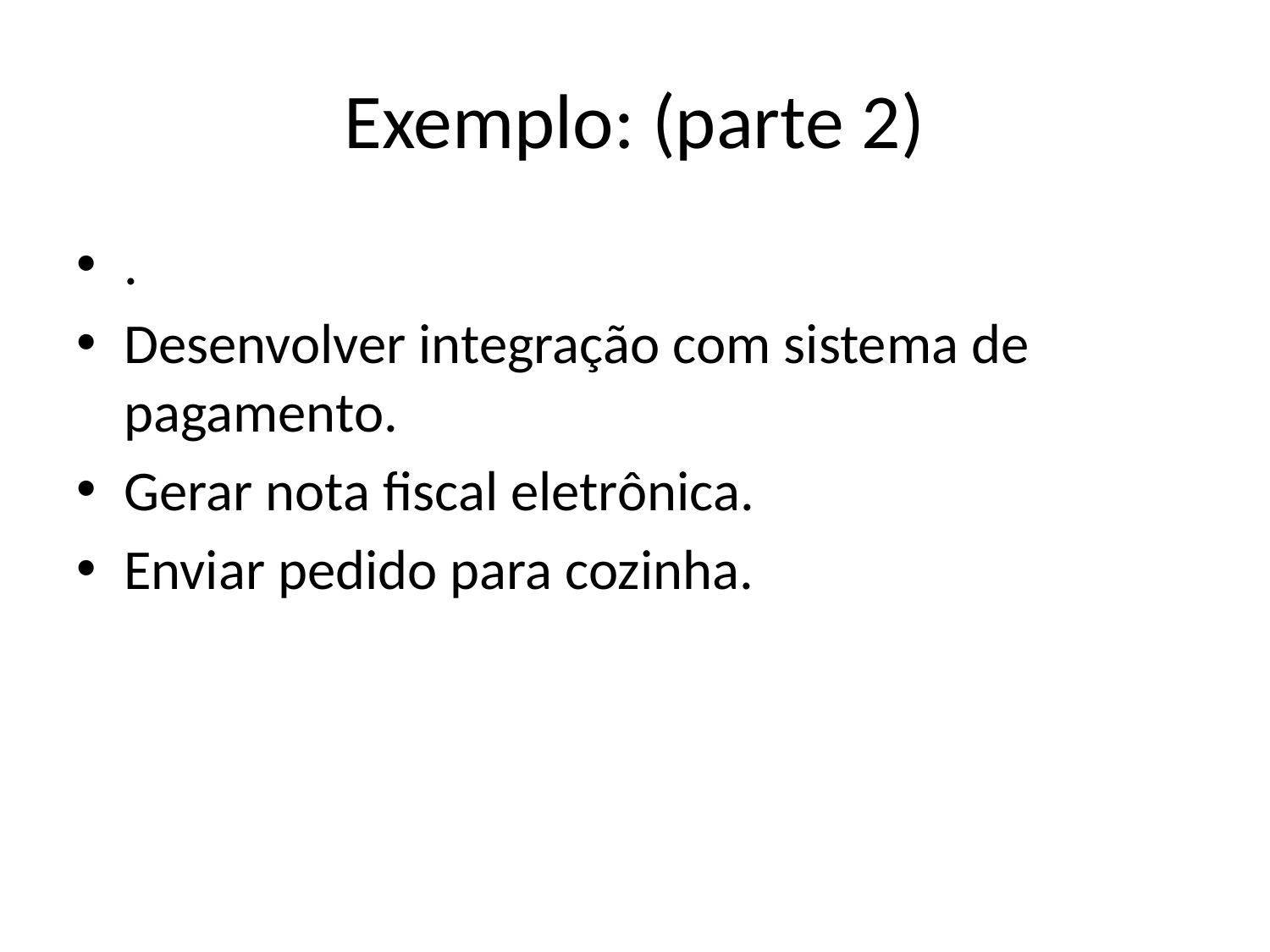

# Exemplo: (parte 2)
.
Desenvolver integração com sistema de pagamento.
Gerar nota fiscal eletrônica.
Enviar pedido para cozinha.